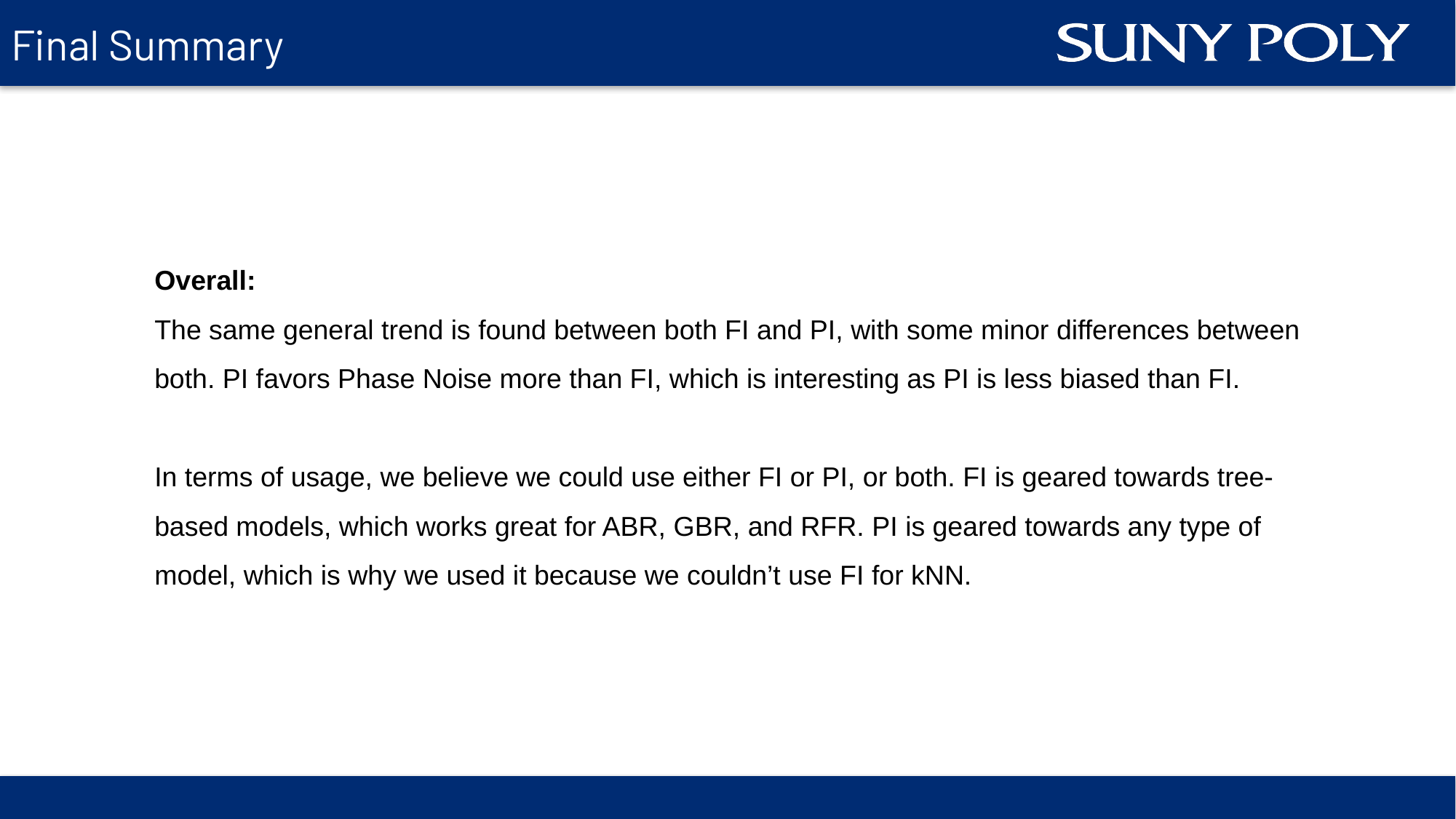

# Final Summary
Overall:
The same general trend is found between both FI and PI, with some minor differences between both. PI favors Phase Noise more than FI, which is interesting as PI is less biased than FI.

In terms of usage, we believe we could use either FI or PI, or both. FI is geared towards tree-based models, which works great for ABR, GBR, and RFR. PI is geared towards any type of model, which is why we used it because we couldn’t use FI for kNN.